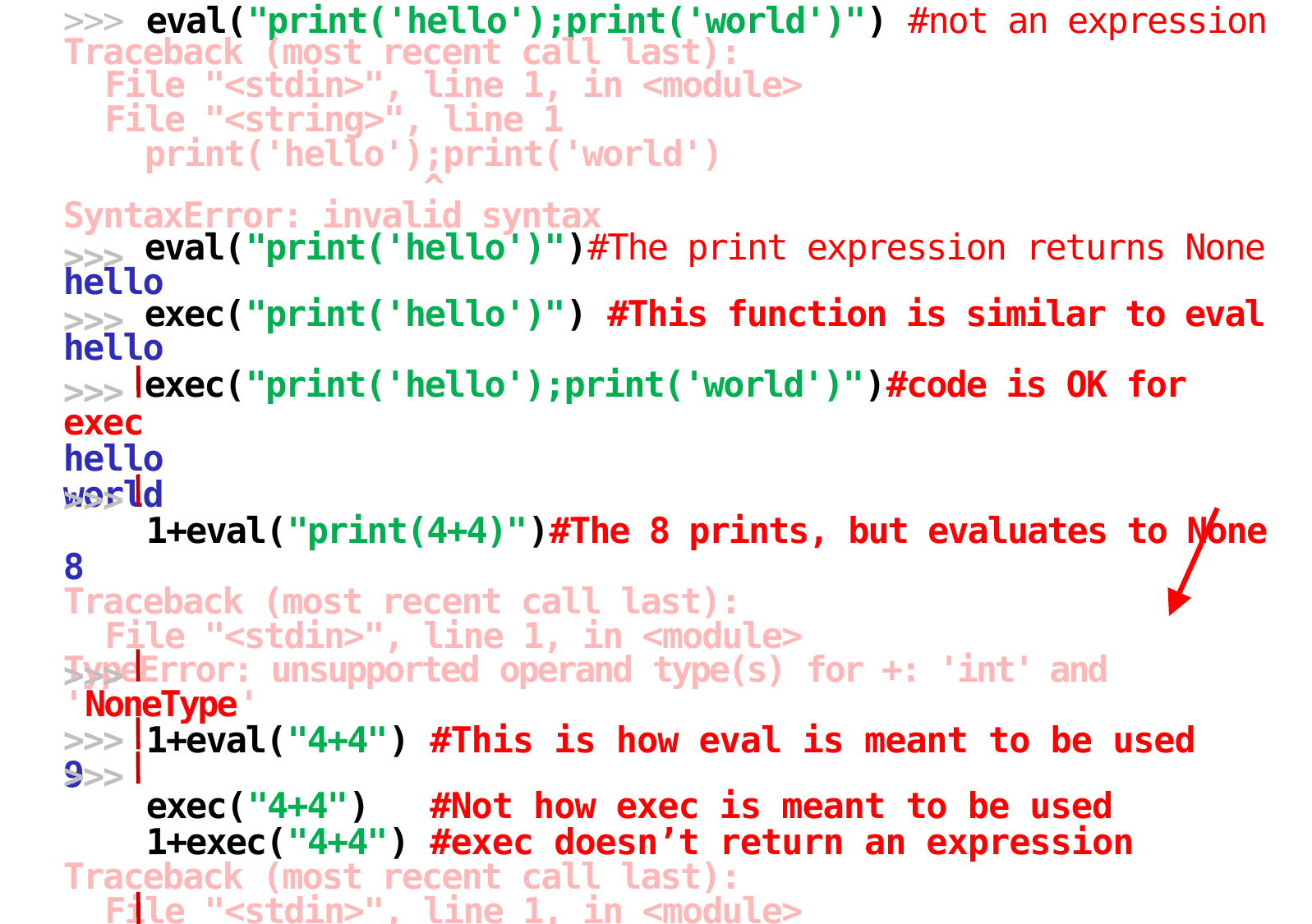

>>> eval("print('hello');print('world')") #not an expression
Traceback (most recent call last):
  File "<stdin>", line 1, in <module>
  File "<string>", line 1
    print('hello');print('world')
                  ^
SyntaxError: invalid syntax
    eval("print('hello')")#The print expression returns None
hello
    exec("print('hello')") #This function is similar to eval
hello
    exec("print('hello');print('world')")#code is OK for exec
hello
world
    1+eval("print(4+4)")#The 8 prints, but evaluates to None
8
Traceback (most recent call last):
  File "<stdin>", line 1, in <module>
TypeError: unsupported operand type(s) for +: 'int' and 'NoneType'
    1+eval("4+4") #This is how eval is meant to be used
9
    exec("4+4")   #Not how exec is meant to be used
    1+exec("4+4") #exec doesn’t return an expression
Traceback (most recent call last):
  File "<stdin>", line 1, in <module>
TypeError: unsupported operand type(s) for +: 'int' and 'NoneType'
>>>

>>>

>>>

>>>

>>>

>>>

>>>
>>>